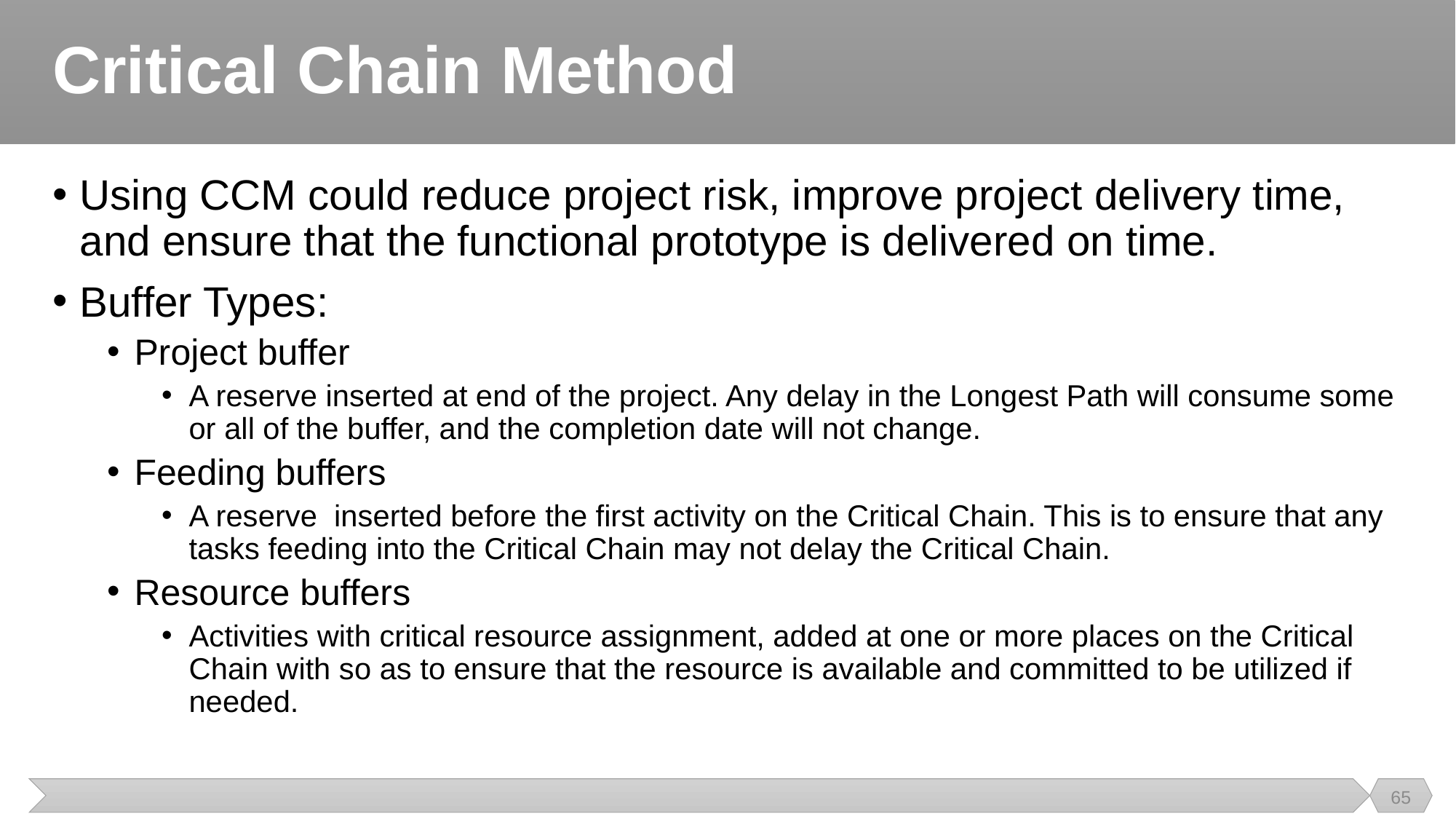

# Critical Chain Method
Using CCM could reduce project risk, improve project delivery time, and ensure that the functional prototype is delivered on time.
Buffer Types:
Project buffer
A reserve inserted at end of the project. Any delay in the Longest Path will consume some or all of the buffer, and the completion date will not change.
Feeding buffers
A reserve  inserted before the first activity on the Critical Chain. This is to ensure that any tasks feeding into the Critical Chain may not delay the Critical Chain.
Resource buffers
Activities with critical resource assignment, added at one or more places on the Critical Chain with so as to ensure that the resource is available and committed to be utilized if needed.
65